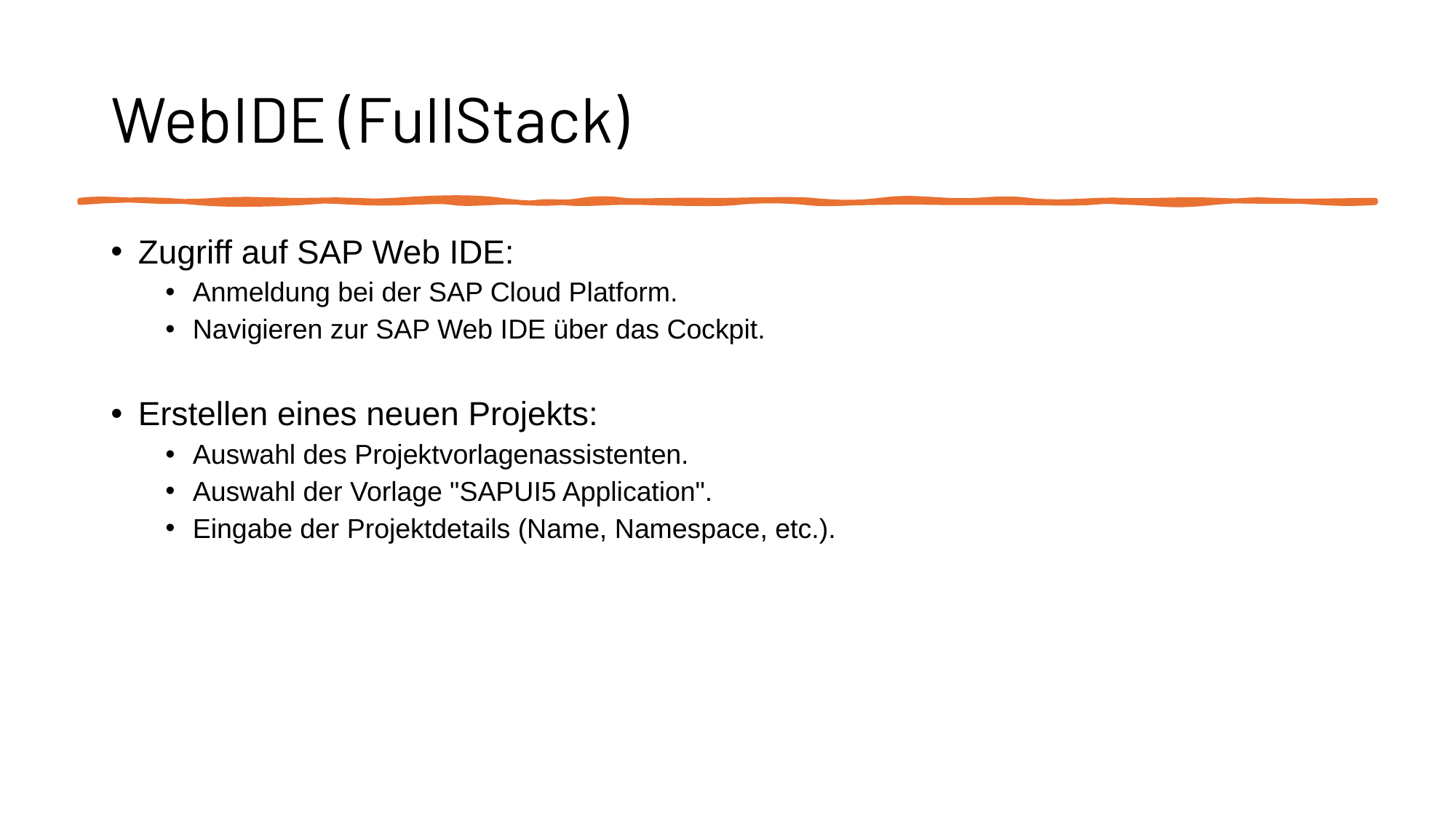

# WebIDE (FullStack)

Zugriff auf SAP Web IDE:
Anmeldung bei der SAP Cloud Platform.
Navigieren zur SAP Web IDE über das Cockpit.

Erstellen eines neuen Projekts:
Auswahl des Projektvorlagenassistenten.
Auswahl der Vorlage "SAPUI5 Application".
Eingabe der Projektdetails (Name, Namespace, etc.).